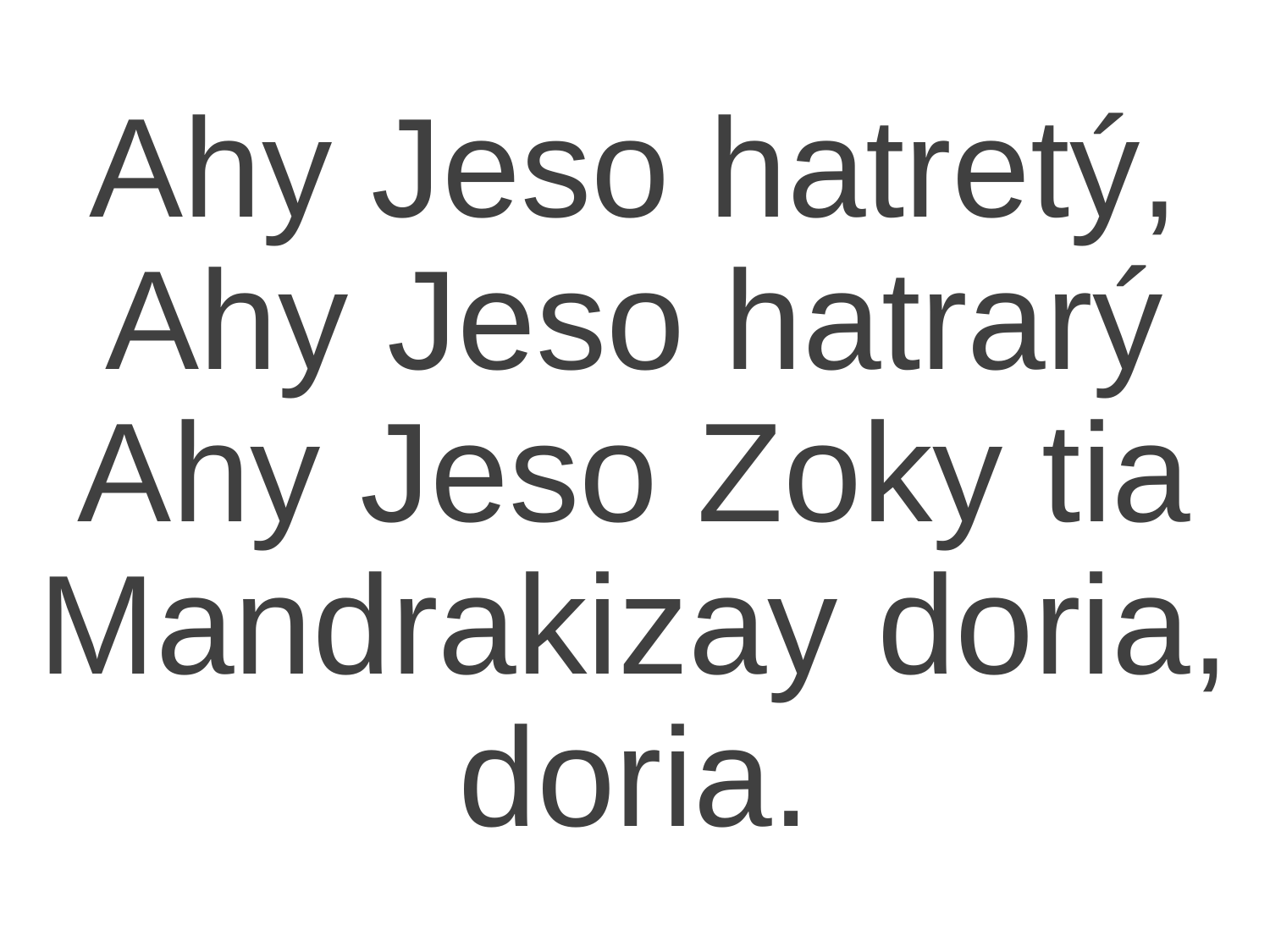

Ahy Jeso hatretý,
Ahy Jeso hatrarý
Ahy Jeso Zoky tia
Mandrakizay doria, doria.